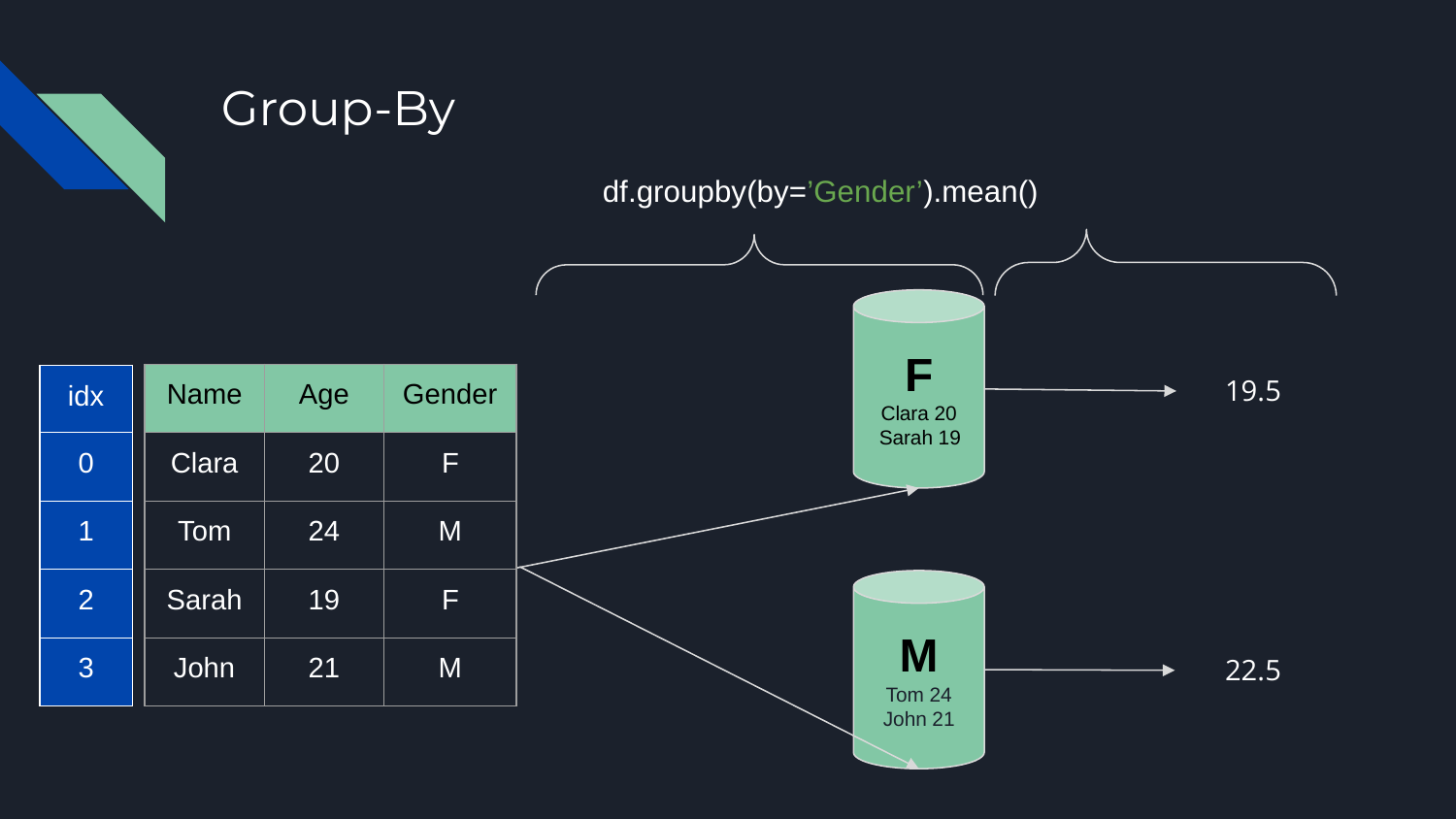

# Group-By

df.groupby(by=’Gender’).mean()
F
Clara 20
  Sarah 19
19.5
| Name | Age | Gender |
| --- | --- | --- |
| Clara | 20 | F |
| Tom | 24 | M |
| Sarah | 19 | F |
| John | 21 | M |
| idx |
| --- |
| 0 |
| 1 |
| 2 |
| 3 |
M
Tom 24
John 21
22.5